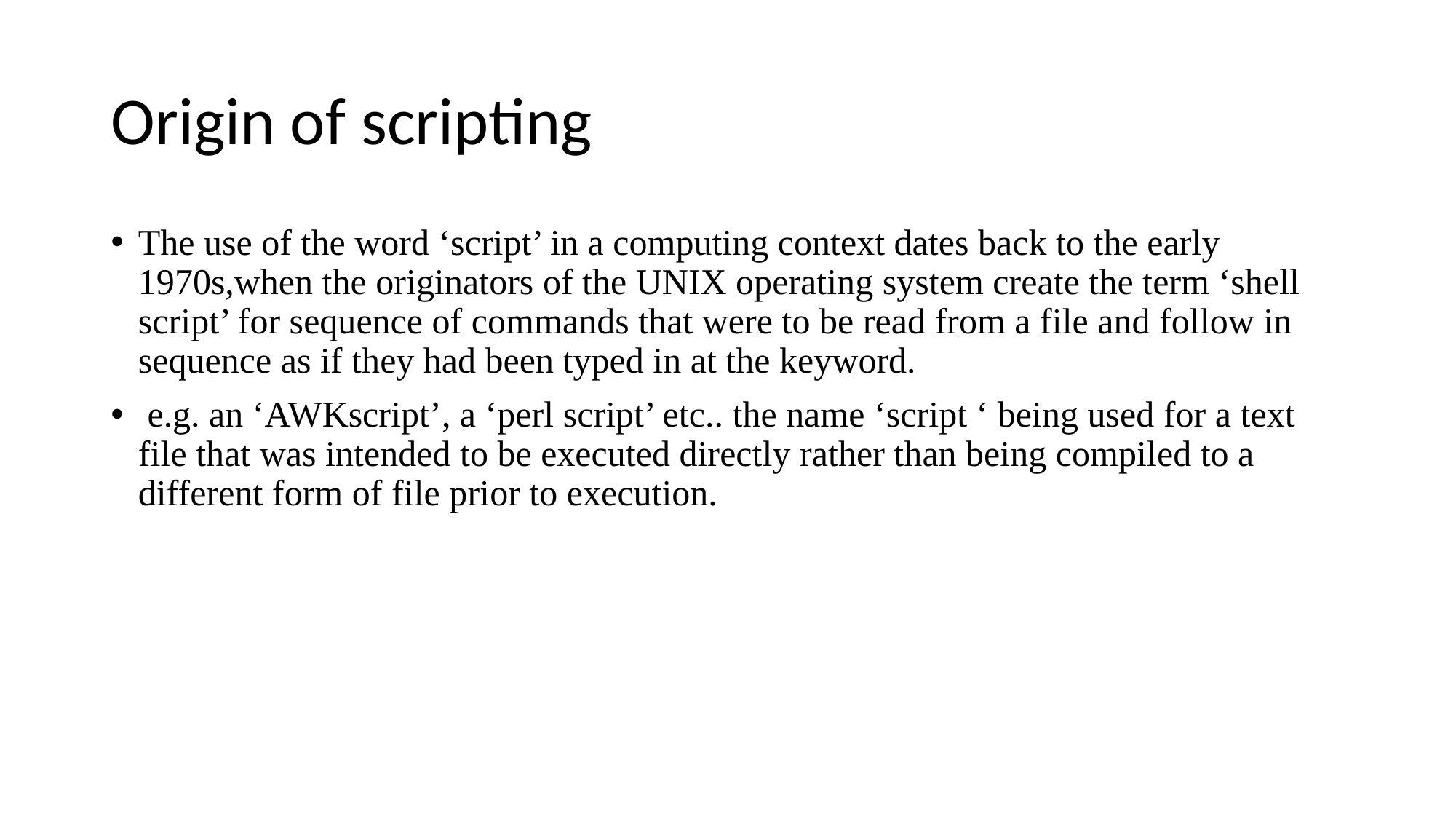

# Origin of scripting
The use of the word ‘script’ in a computing context dates back to the early 1970s,when the originators of the UNIX operating system create the term ‘shell script’ for sequence of commands that were to be read from a file and follow in sequence as if they had been typed in at the keyword.
 e.g. an ‘AWKscript’, a ‘perl script’ etc.. the name ‘script ‘ being used for a text file that was intended to be executed directly rather than being compiled to a different form of file prior to execution.